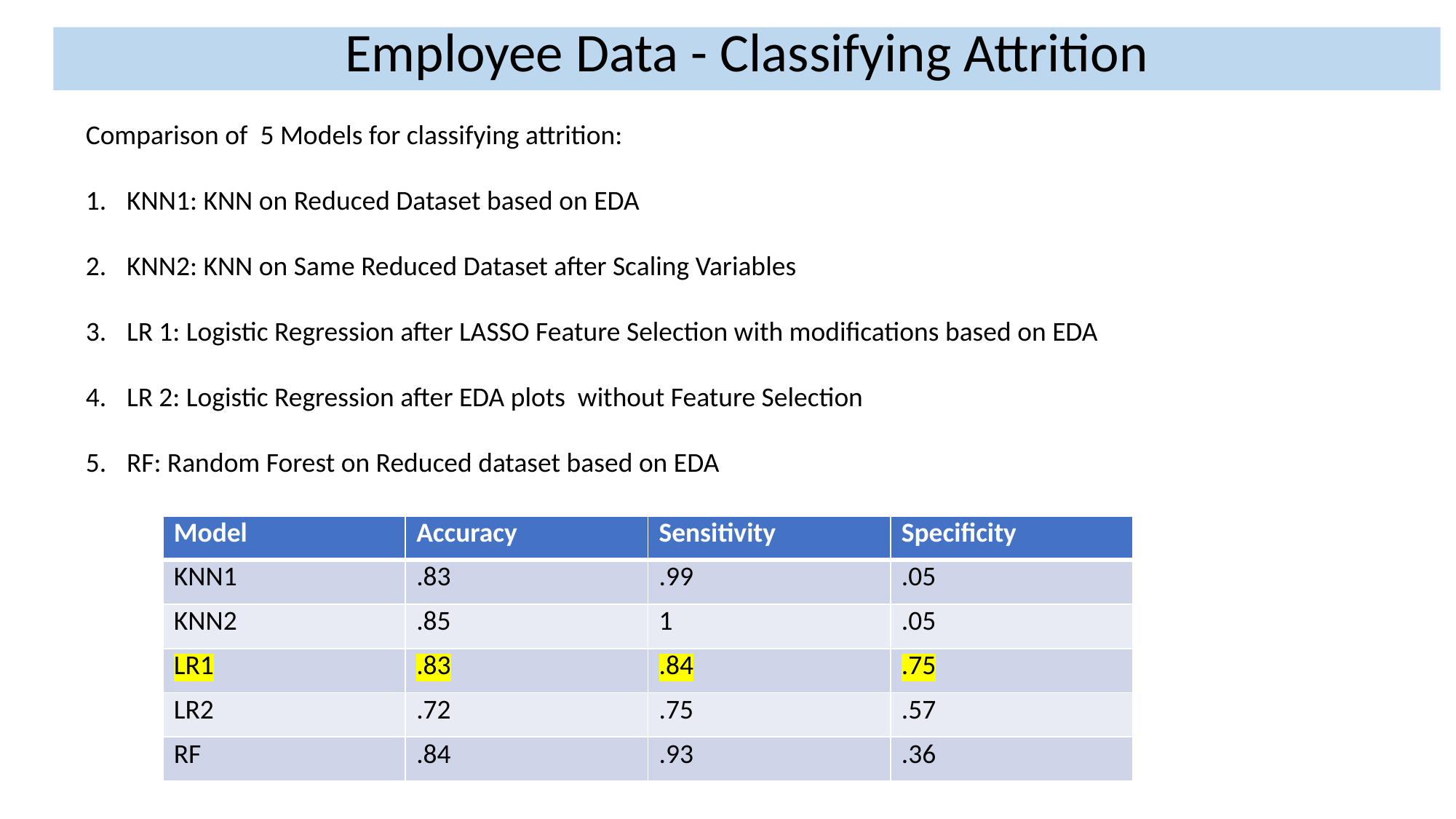

Employee Data - Classifying Attrition
Comparison of  5 Models for classifying attrition:

KNN1: KNN on Reduced Dataset based on EDA

KNN2: KNN on Same Reduced Dataset after Scaling Variables

LR 1: Logistic Regression after LASSO Feature Selection with modifications based on EDA

LR 2: Logistic Regression after EDA plots  without Feature Selection

RF: Random Forest on Reduced dataset based on EDA

| Model | Accuracy | Sensitivity | Specificity |
| --- | --- | --- | --- |
| KNN1 | .83 | .99 | .05 |
| KNN2 | .85 | 1 | .05 |
| LR1 | .83 | .84 | .75 |
| LR2 | .72 | .75 | .57 |
| RF | .84 | .93 | .36 |